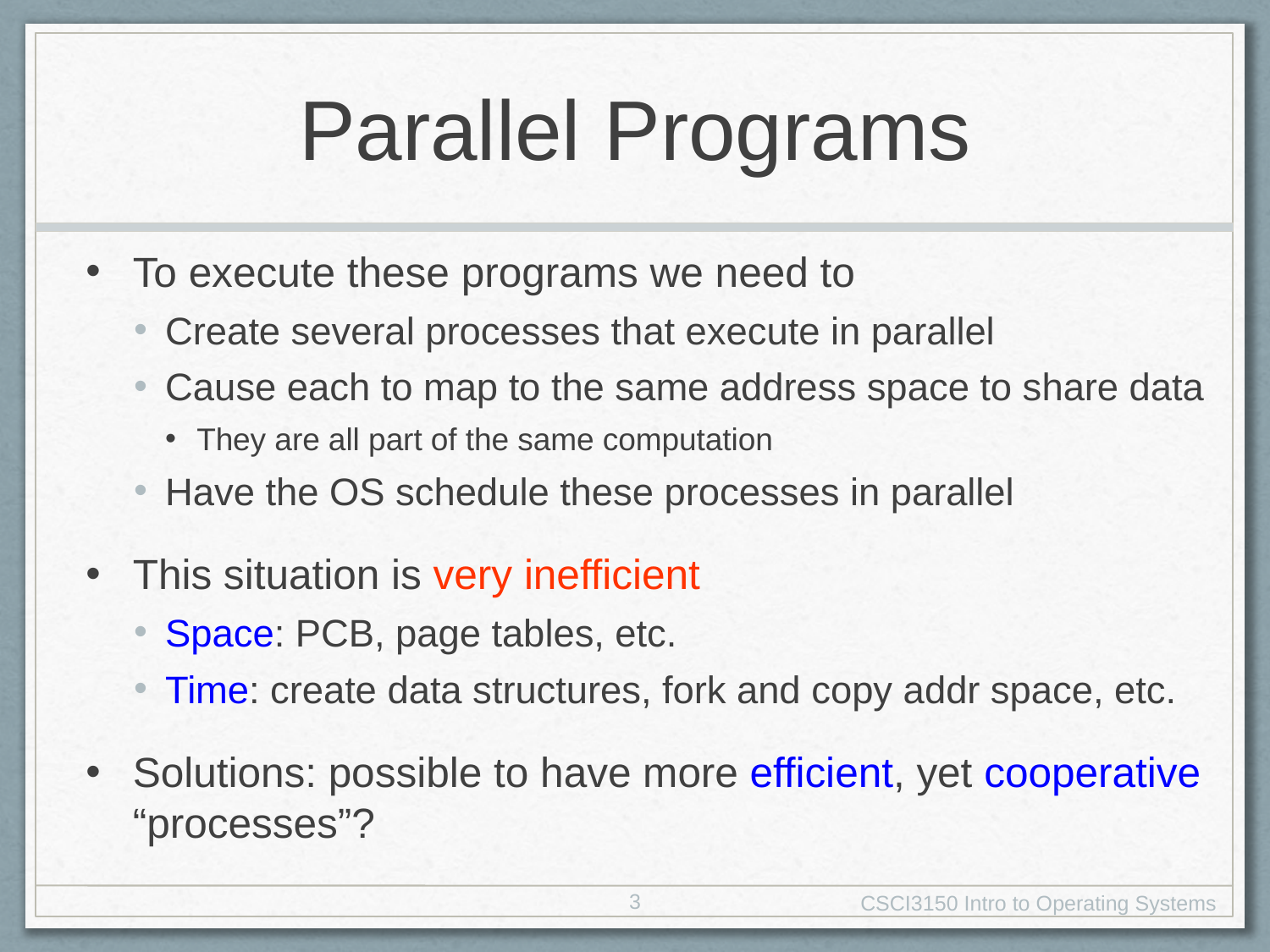

# Parallel Programs
To execute these programs we need to
Create several processes that execute in parallel
Cause each to map to the same address space to share data
They are all part of the same computation
Have the OS schedule these processes in parallel
This situation is very inefficient
Space: PCB, page tables, etc.
Time: create data structures, fork and copy addr space, etc.
Solutions: possible to have more efficient, yet cooperative “processes”?
3
CSCI3150 Intro to Operating Systems